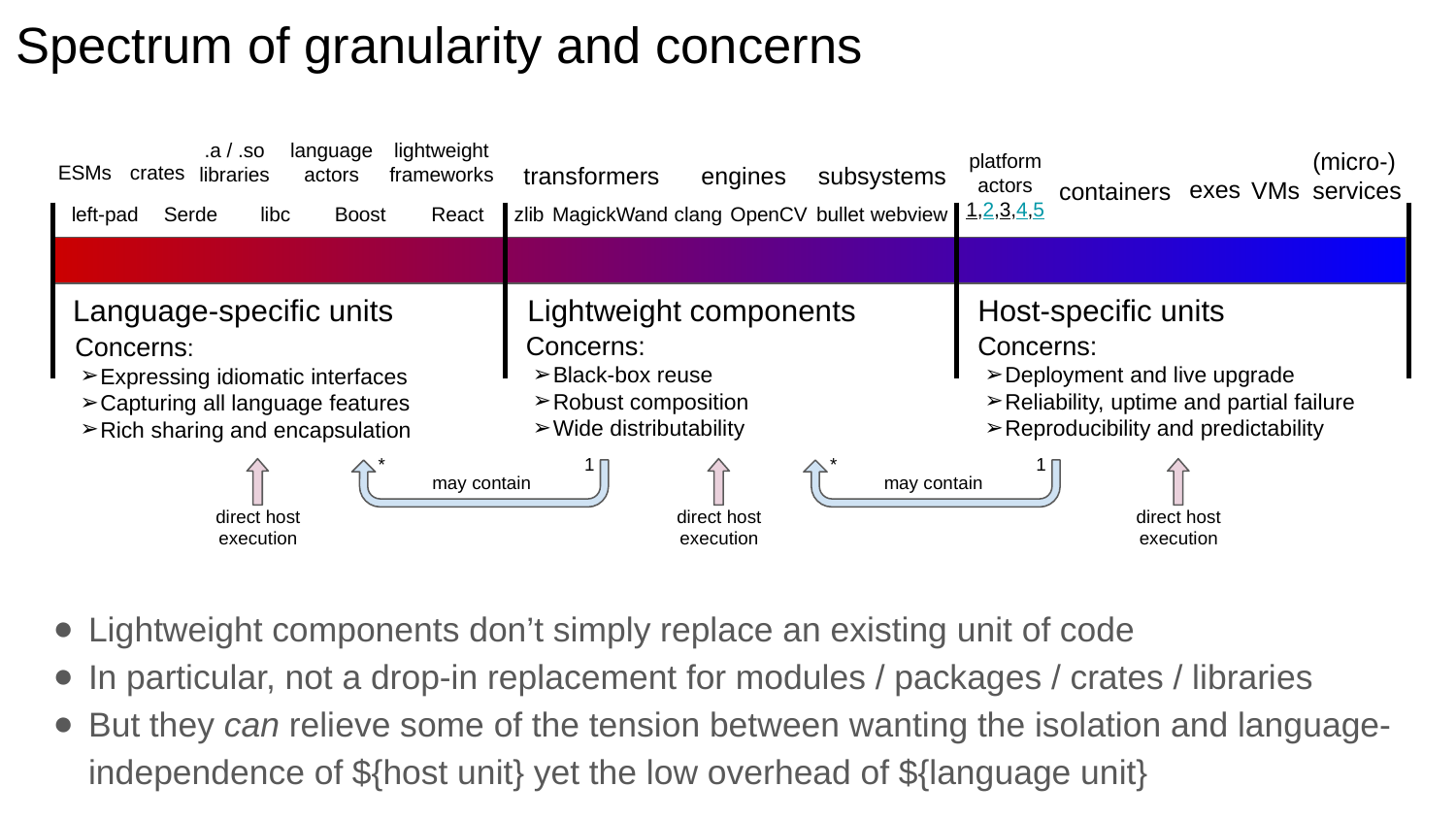

# Spectrum of granularity and concerns
language actors
lightweight frameworks
.a / .so
libraries
ESMs
crates
(micro-)
services
exes
VMs
containers
platform
actors
1,2,3,4,5
transformers
engines
subsystems
left-pad
Serde
libc
Boost
React
zlib
MagickWand
clang
OpenCV
bullet
webview

Language-specific units
Lightweight components
Host-specific units
Concerns:
Black-box reuse
Robust composition
Wide distributability
Concerns:
Deployment and live upgrade
Reliability, uptime and partial failure
Reproducibility and predictability
 Concerns:
Expressing idiomatic interfaces
Capturing all language features
Rich sharing and encapsulation
*
1

may contain
*
1

may contain

direct host execution

direct host execution

direct host execution
Lightweight components don’t simply replace an existing unit of code
In particular, not a drop-in replacement for modules / packages / crates / libraries
But they can relieve some of the tension between wanting the isolation and language- independence of ${host unit} yet the low overhead of ${language unit}